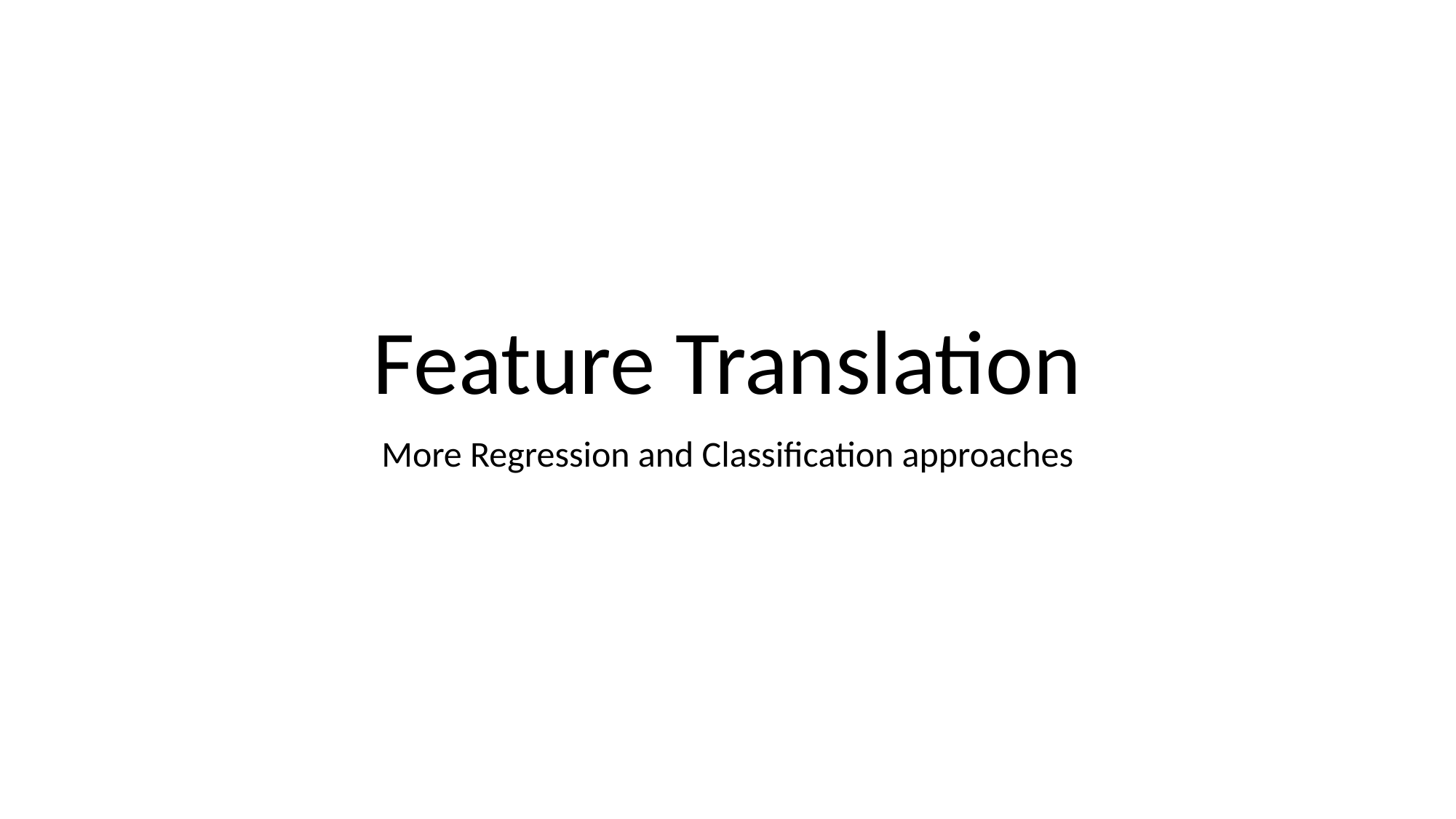

# Feature Translation
More Regression and Classification approaches